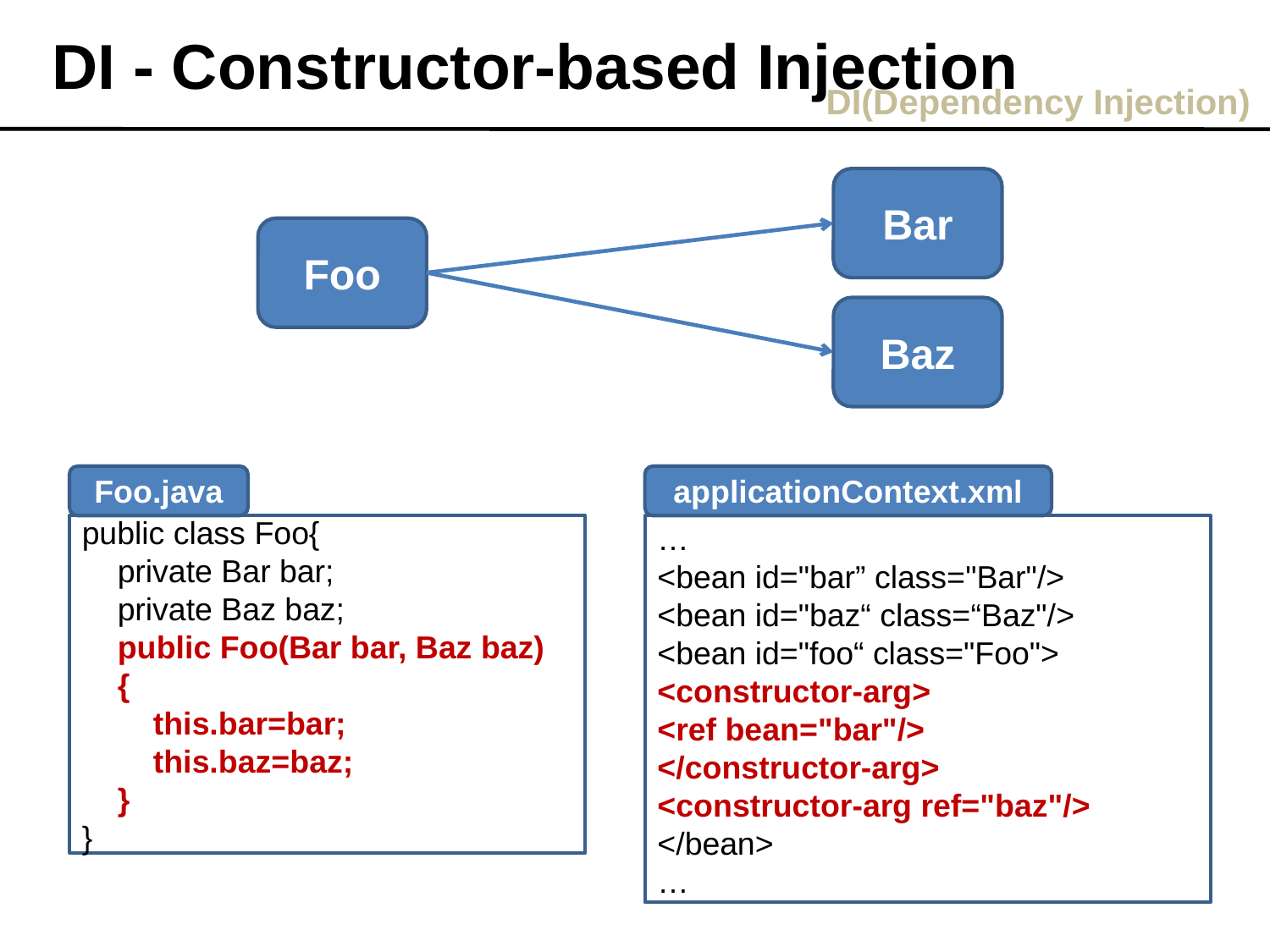

DI - Constructor-based Injection
DI(Dependency Injection)
Bar
Foo
Baz
Foo.java
applicationContext.xml
public class Foo{
    private Bar bar;
    private Baz baz;
    public Foo(Bar bar, Baz baz)
    {
        this.bar=bar;
        this.baz=baz;
    }
}
…
<bean id="bar” class="Bar"/>
<bean id="baz“ class=“Baz"/>
<bean id="foo“ class="Foo">
<constructor-arg>
<ref bean="bar"/>
</constructor-arg>
<constructor-arg ref="baz"/>
</bean>
…